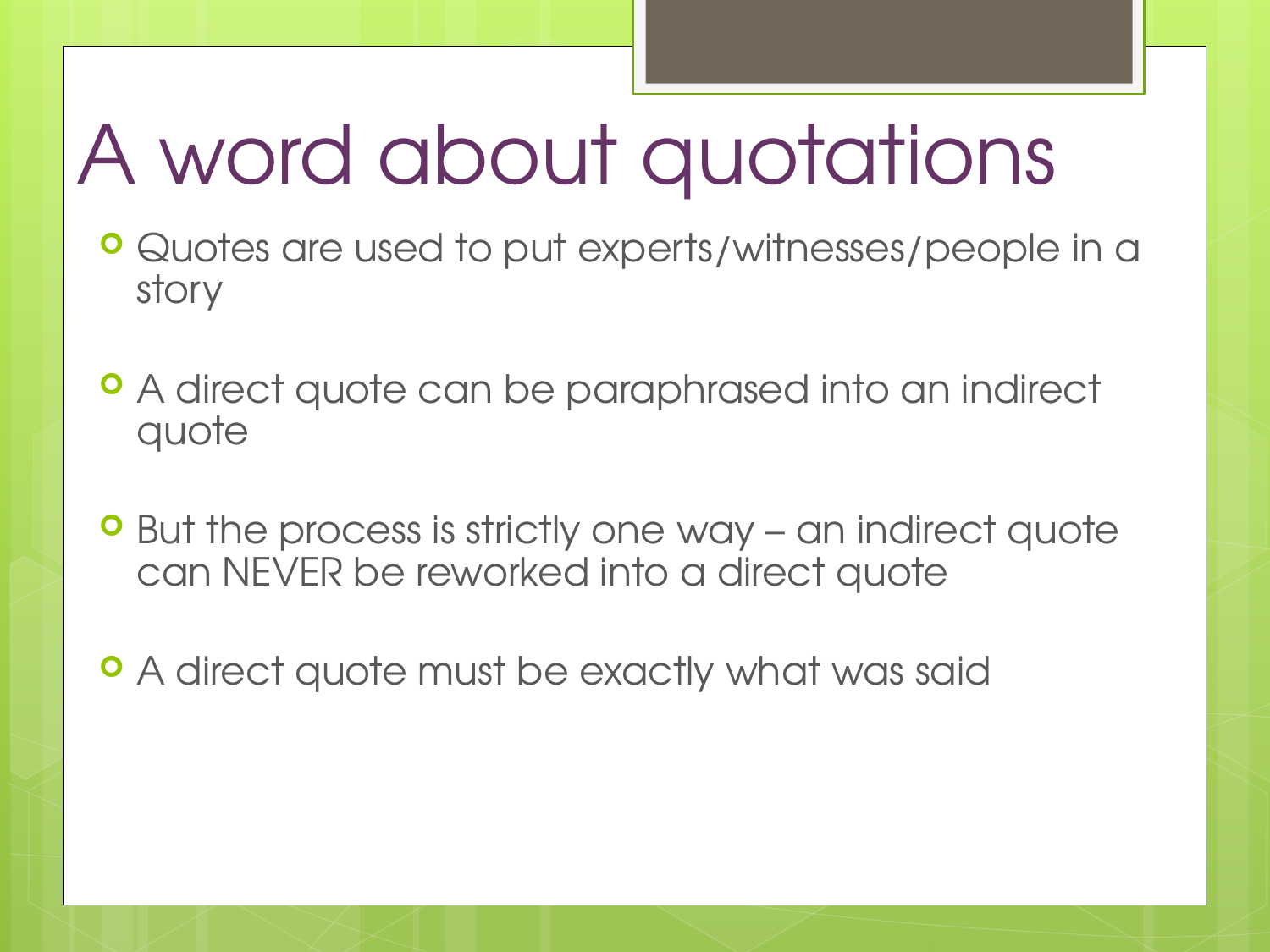

# A word about quotations
Quotes are used to put experts/witnesses/people in a story

A direct quote can be paraphrased into an indirect quote

But the process is strictly one way – an indirect quote can NEVER be reworked into a direct quote

A direct quote must be exactly what was said